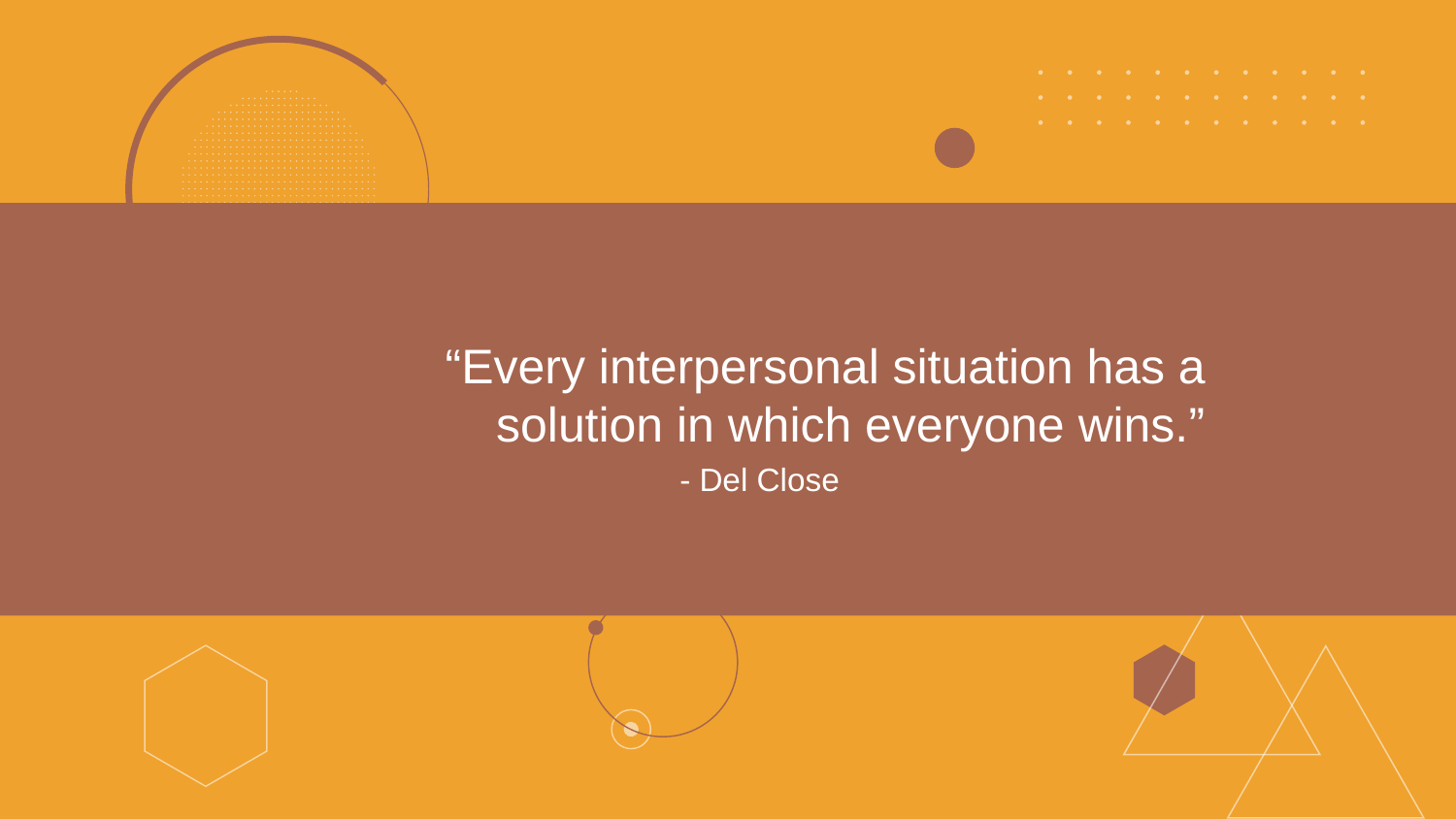

“Every interpersonal situation has a solution in which everyone wins.”

# - Del Close